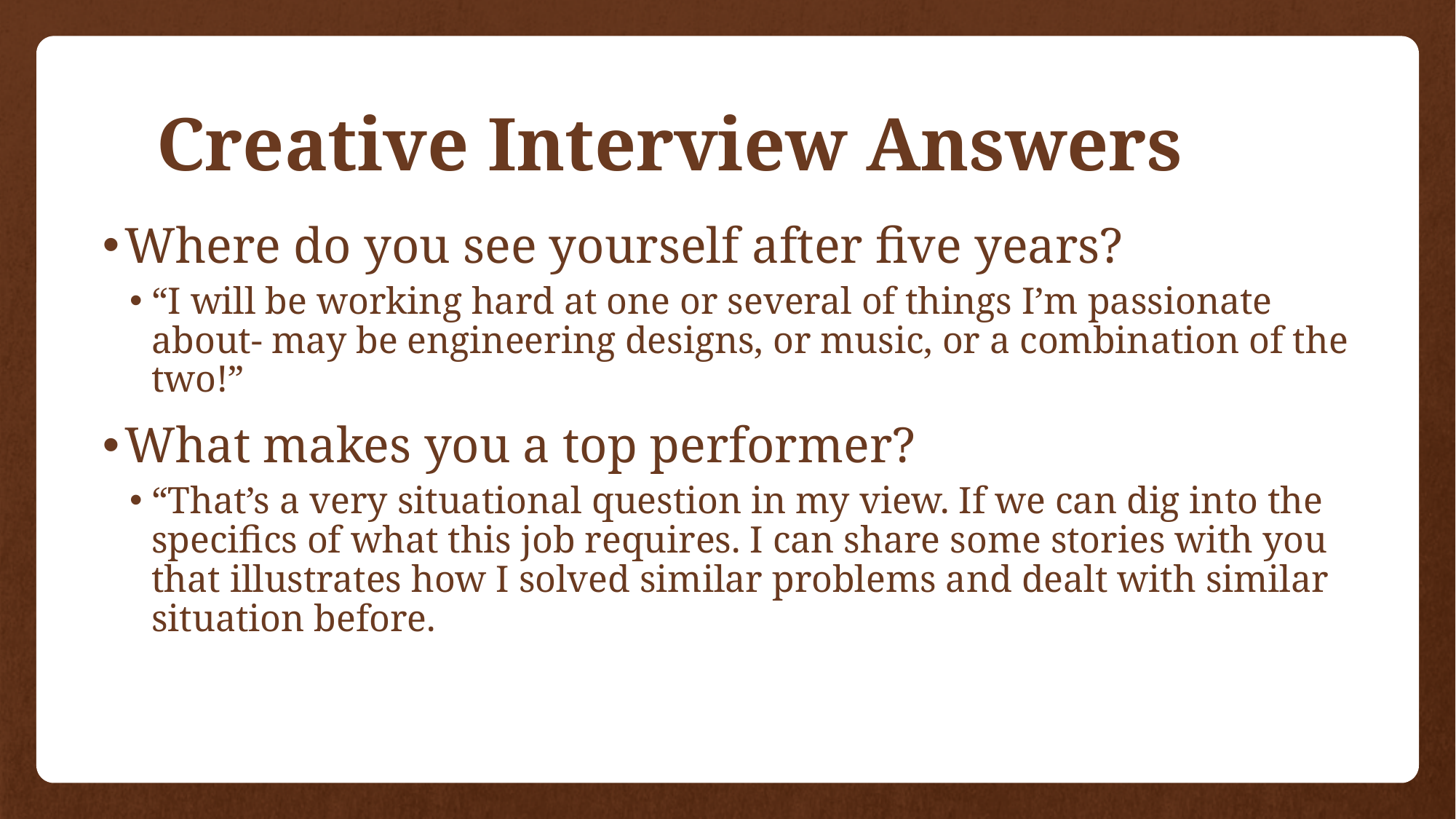

# Creative Interview Answers
Where do you see yourself after five years?
“I will be working hard at one or several of things I’m passionate about- may be engineering designs, or music, or a combination of the two!”
What makes you a top performer?
“That’s a very situational question in my view. If we can dig into the specifics of what this job requires. I can share some stories with you that illustrates how I solved similar problems and dealt with similar situation before.